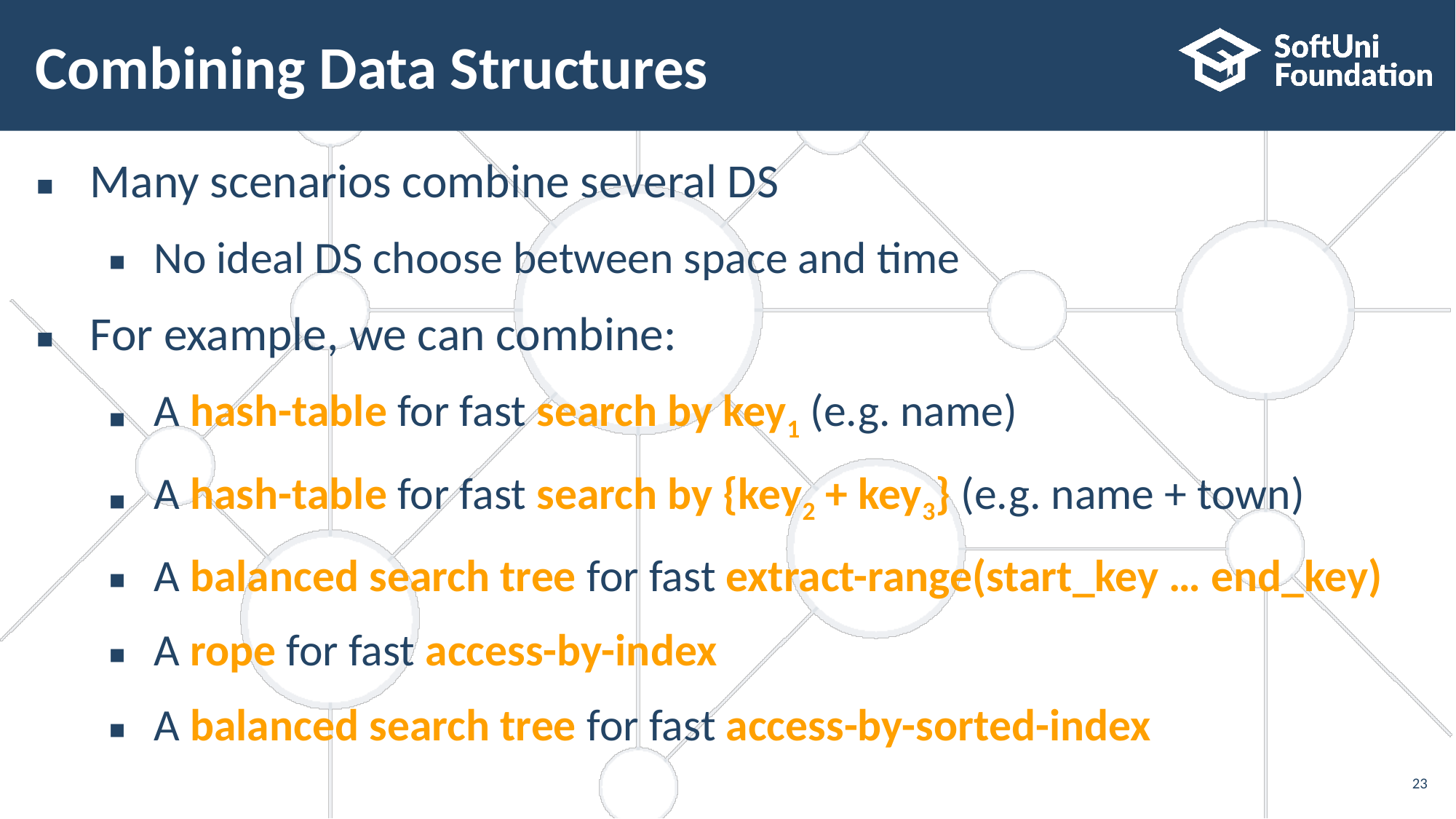

# Combining Data Structures
Many scenarios combine several DS
No ideal DS choose between space and time
For example, we can combine:
A hash-table for fast search by key1 (e.g. name)
A hash-table for fast search by {key2 + key3} (e.g. name + town)
A balanced search tree for fast extract-range(start_key … end_key)
A rope for fast access-by-index
A balanced search tree for fast access-by-sorted-index
23